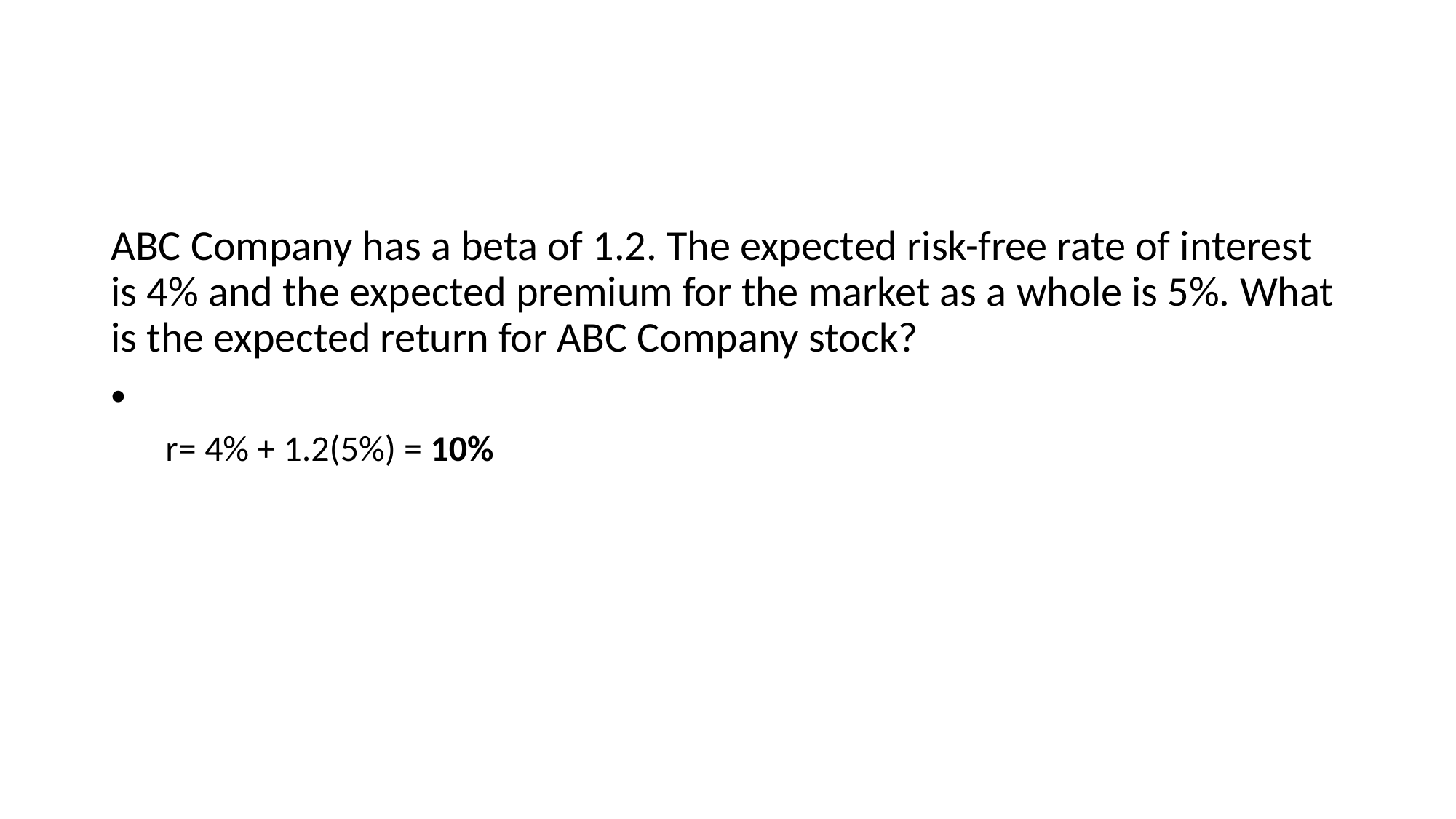

#
ABC Company has a beta of 1.2. The expected risk-free rate of interest is 4% and the expected premium for the market as a whole is 5%. What is the expected return for ABC Company stock?

r= 4% + 1.2(5%) = 10%